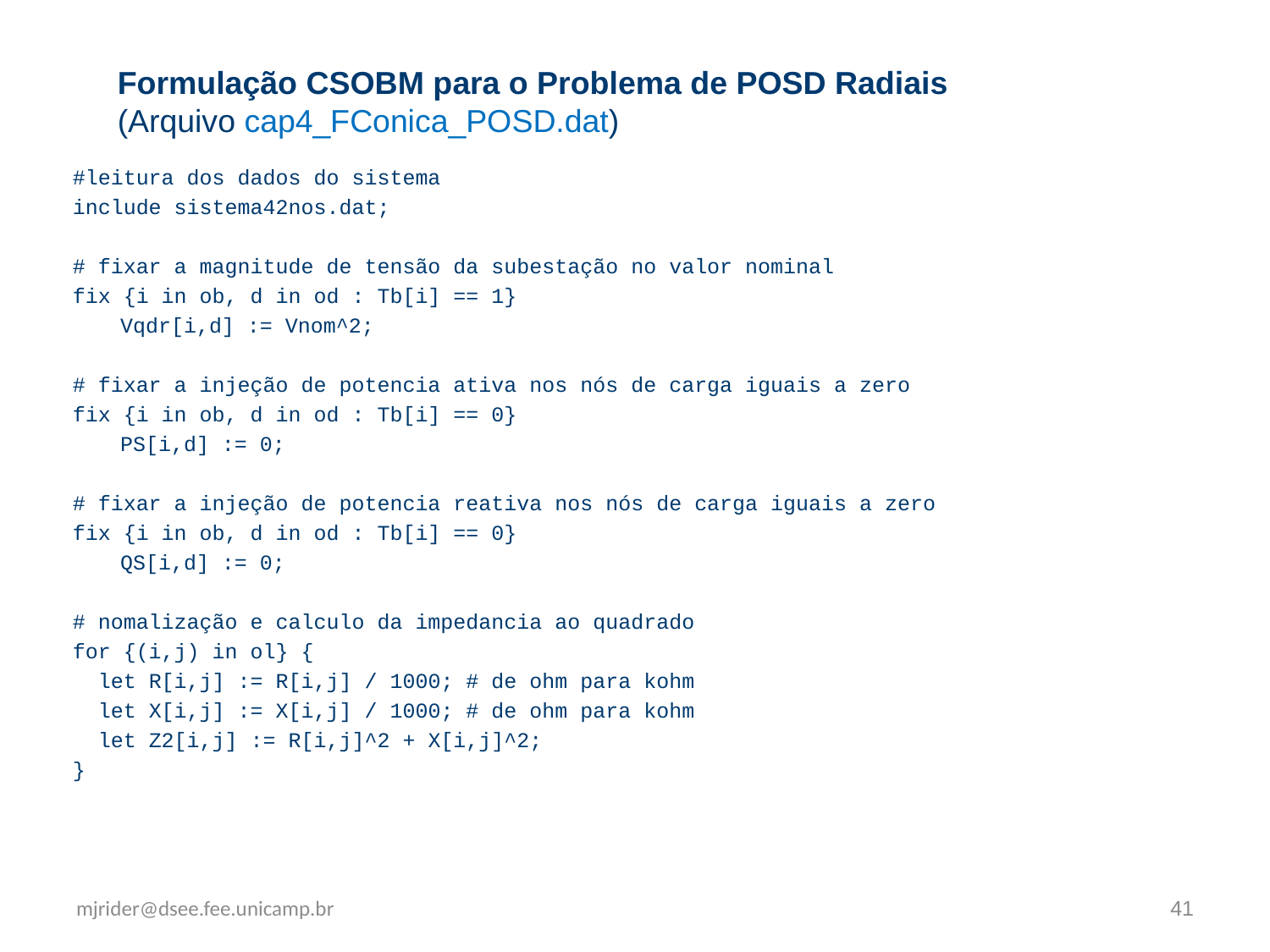

Formulação CSOBM para o Problema de POSD Radiais
(Arquivo cap4_FConica_POSD.dat)
#leitura dos dados do sistema
include sistema42nos.dat;

# fixar a magnitude de tensão da subestação no valor nominal
fix {i in ob, d in od : Tb[i] == 1}
	Vqdr[i,d] := Vnom^2;

# fixar a injeção de potencia ativa nos nós de carga iguais a zero
fix {i in ob, d in od : Tb[i] == 0}
	PS[i,d] := 0;

# fixar a injeção de potencia reativa nos nós de carga iguais a zero
fix {i in ob, d in od : Tb[i] == 0}
	QS[i,d] := 0;

# nomalização e calculo da impedancia ao quadrado
for {(i,j) in ol} {
  let R[i,j] := R[i,j] / 1000; # de ohm para kohm
  let X[i,j] := X[i,j] / 1000; # de ohm para kohm
  let Z2[i,j] := R[i,j]^2 + X[i,j]^2;
}
mjrider@dsee.fee.unicamp.br
41